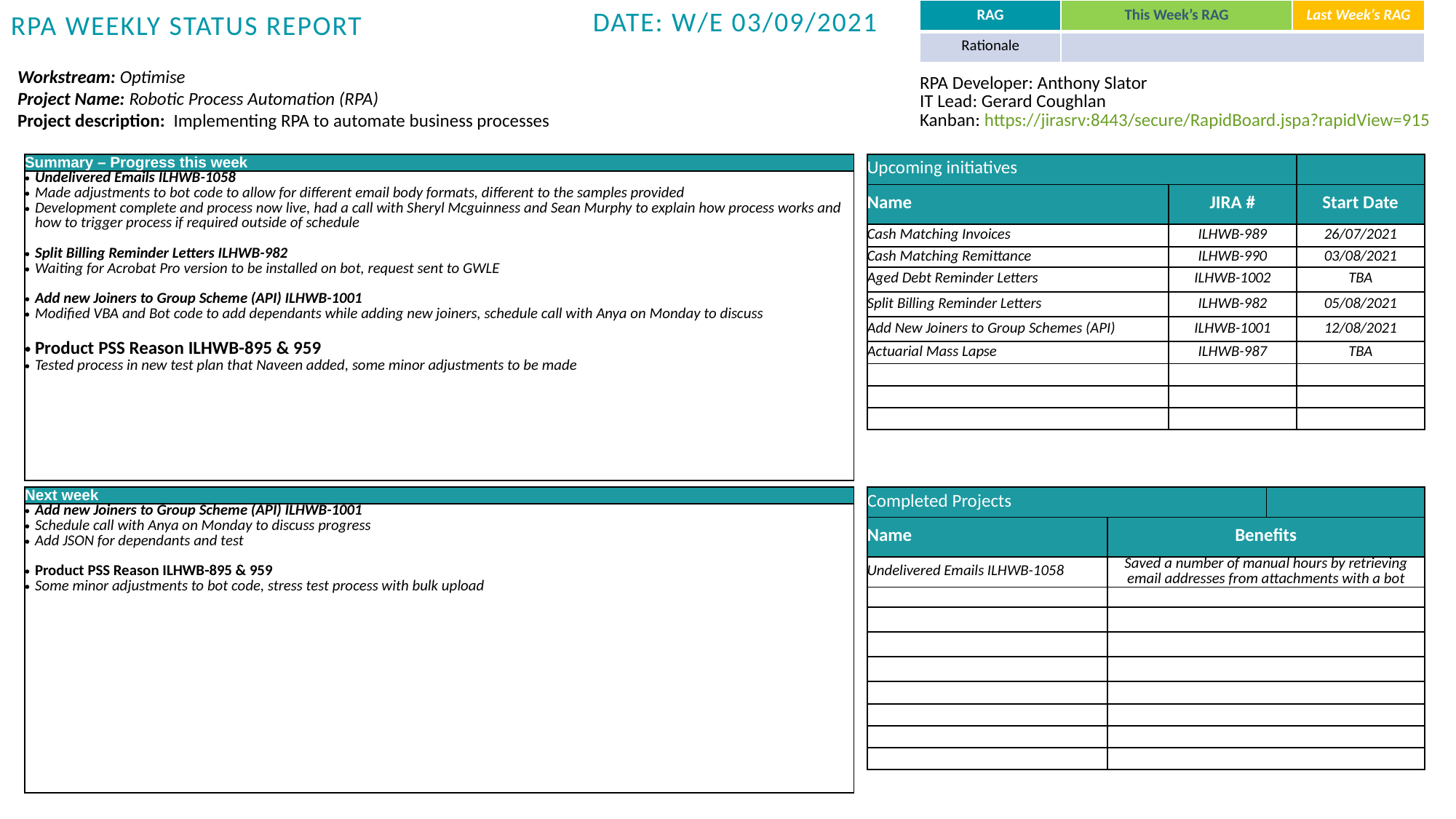

| RAG | This Week’s RAG | Last Week’s RAG |
| --- | --- | --- |
| Rationale |  |  |
Date: w/e 03/09/2021
RPA Weekly Status report
Workstream: Optimise
Project Name: Robotic Process Automation (RPA)
Project description:  Implementing RPA to automate business processes
| RPA Developer: Anthony Slator IT Lead: Gerard Coughlan Kanban: https://jirasrv:8443/secure/RapidBoard.jspa?rapidView=915 |
| --- |
| Summary – Progress this week |
| --- |
| Undelivered Emails ILHWB-1058 Made adjustments to bot code to allow for different email body formats, different to the samples provided Development complete and process now live, had a call with Sheryl Mcguinness and Sean Murphy to explain how process works and how to trigger process if required outside of schedule Split Billing Reminder Letters ILHWB-982 Waiting for Acrobat Pro version to be installed on bot, request sent to GWLE Add new Joiners to Group Scheme (API) ILHWB-1001 Modified VBA and Bot code to add dependants while adding new joiners, schedule call with Anya on Monday to discuss Product PSS Reason ILHWB-895 & 959 Tested process in new test plan that Naveen added, some minor adjustments to be made |
| Upcoming initiatives |  |  |
| --- | --- | --- |
| Name | JIRA # | Start Date |
| Cash Matching Invoices | ILHWB-989 | 26/07/2021 |
| Cash Matching Remittance | ILHWB-990 | 03/08/2021 |
| Aged Debt Reminder Letters | ILHWB-1002 | TBA |
| Split Billing Reminder Letters | ILHWB-982 | 05/08/2021 |
| Add New Joiners to Group Schemes (API) | ILHWB-1001 | 12/08/2021 |
| Actuarial Mass Lapse | ILHWB-987 | TBA |
|  |  |  |
|  |  |  |
|  |  |  |
| Next week |
| --- |
| Add new Joiners to Group Scheme (API) ILHWB-1001 Schedule call with Anya on Monday to discuss progress Add JSON for dependants and test Product PSS Reason ILHWB-895 & 959 Some minor adjustments to bot code, stress test process with bulk upload |
| Completed Projects |  |  |
| --- | --- | --- |
| Name | Benefits | Benefits |
| Undelivered Emails ILHWB-1058 | Saved a number of manual hours by retrieving email addresses from attachments with a bot |  |
|  |  |  |
|  |  |  |
|  |  |  |
|  |  |  |
|  |  |  |
|  |  |  |
|  |  |  |
|  |  |  |